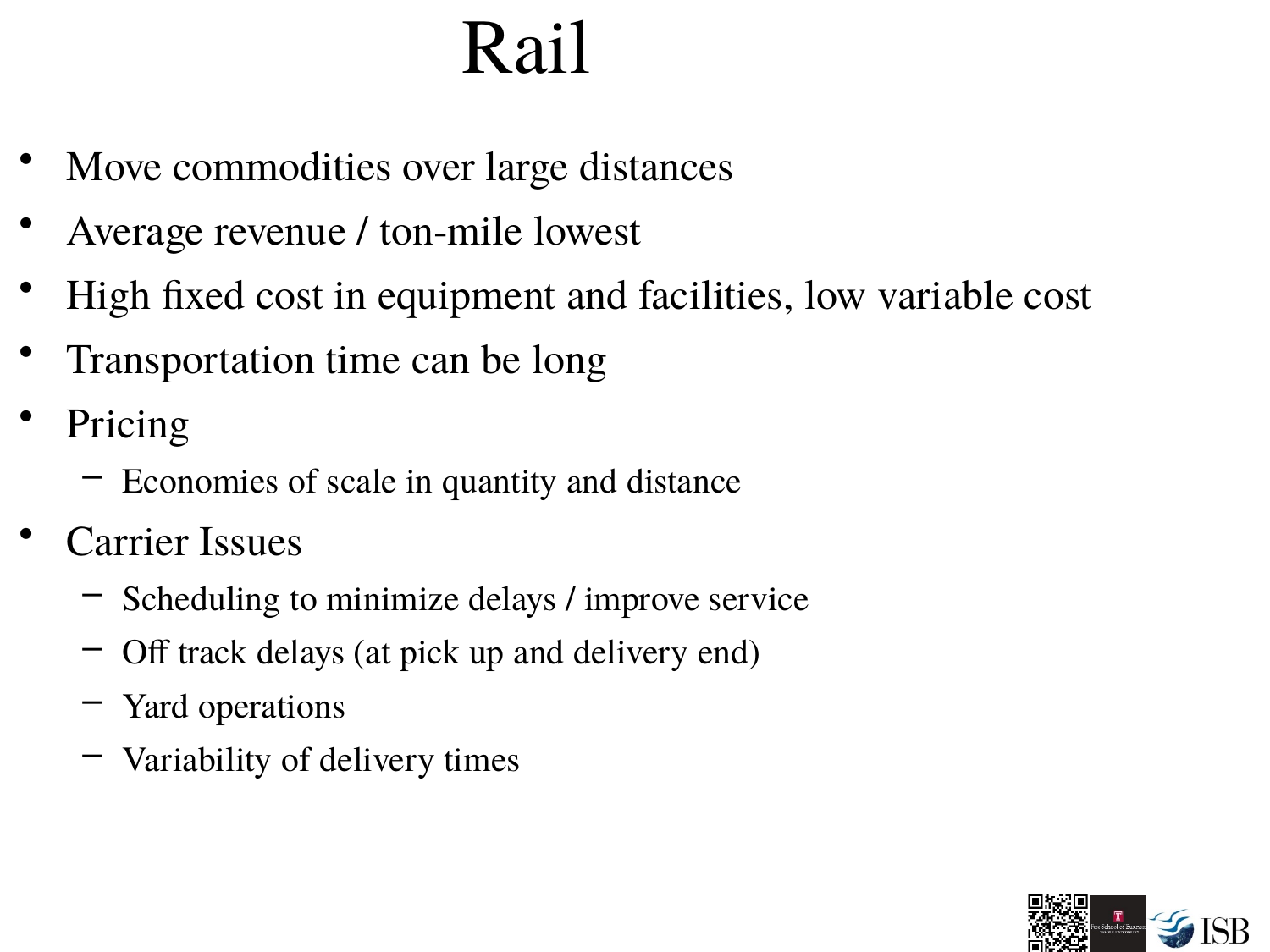

# Rail
Move commodities over large distances
Average revenue / ton-mile lowest
High fixed cost in equipment and facilities, low variable cost
Transportation time can be long
Pricing
Economies of scale in quantity and distance
Carrier Issues
Scheduling to minimize delays / improve service
Off track delays (at pick up and delivery end)
Yard operations
Variability of delivery times